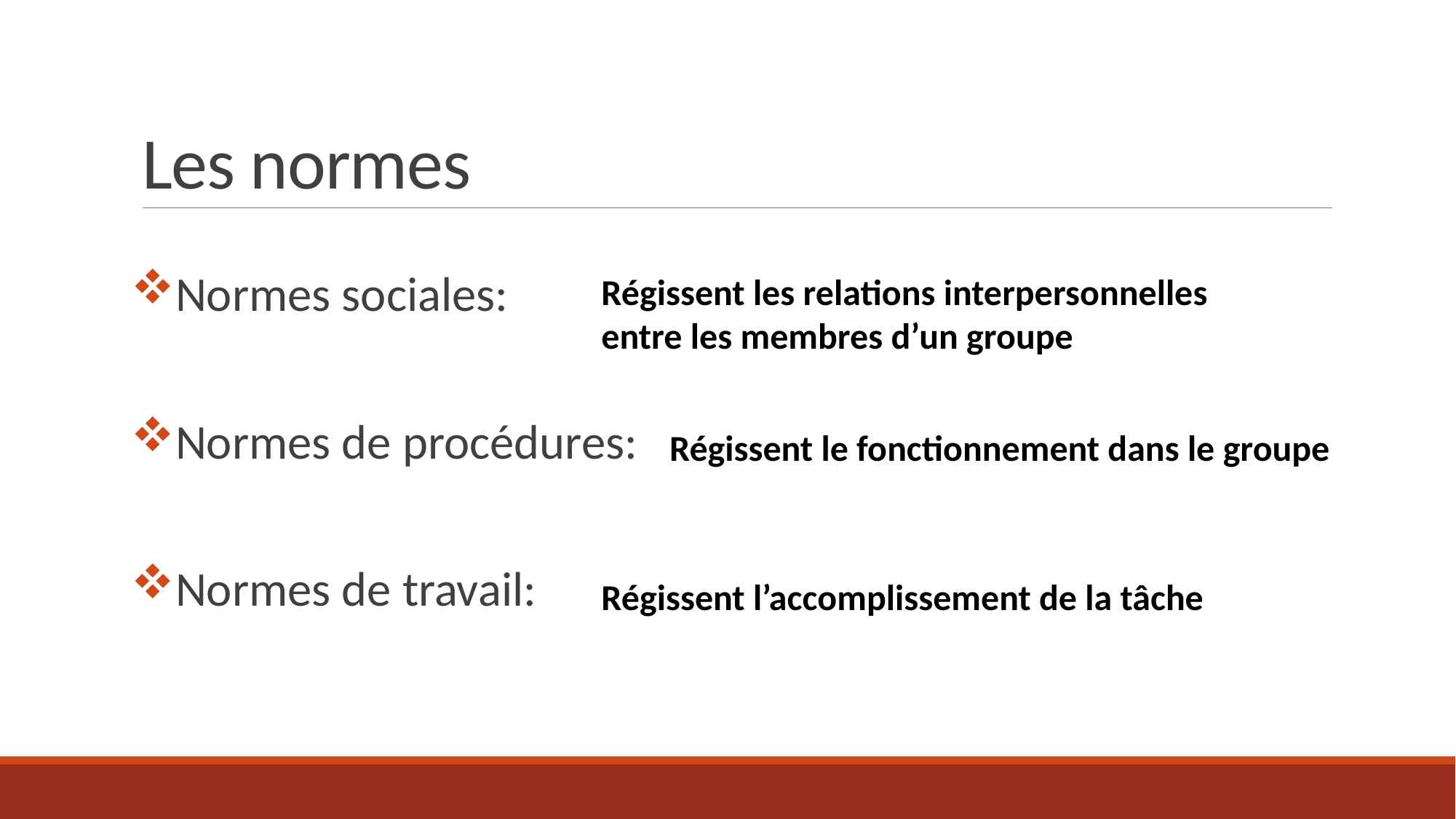

# Les normes
Normes sociales:

Normes de procédures:

Normes de travail:
Régissent les relations interpersonnelles entre les membres d’un groupe
Régissent le fonctionnement dans le groupe
Régissent l’accomplissement de la tâche